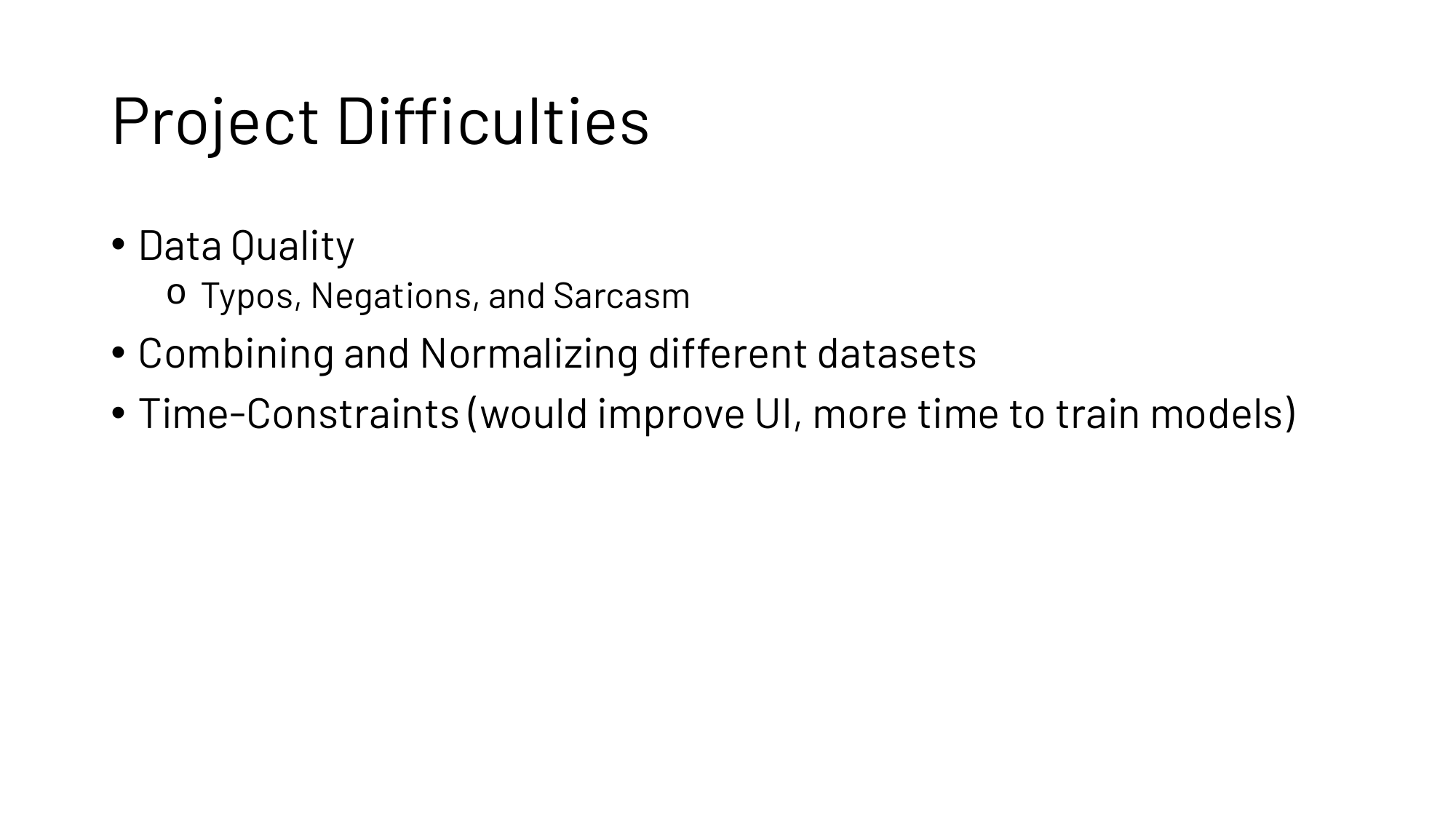

# Project Difficulties
Data Quality
 Typos, Negations, and Sarcasm
Combining and Normalizing different datasets
Time-Constraints (would improve UI, more time to train models)